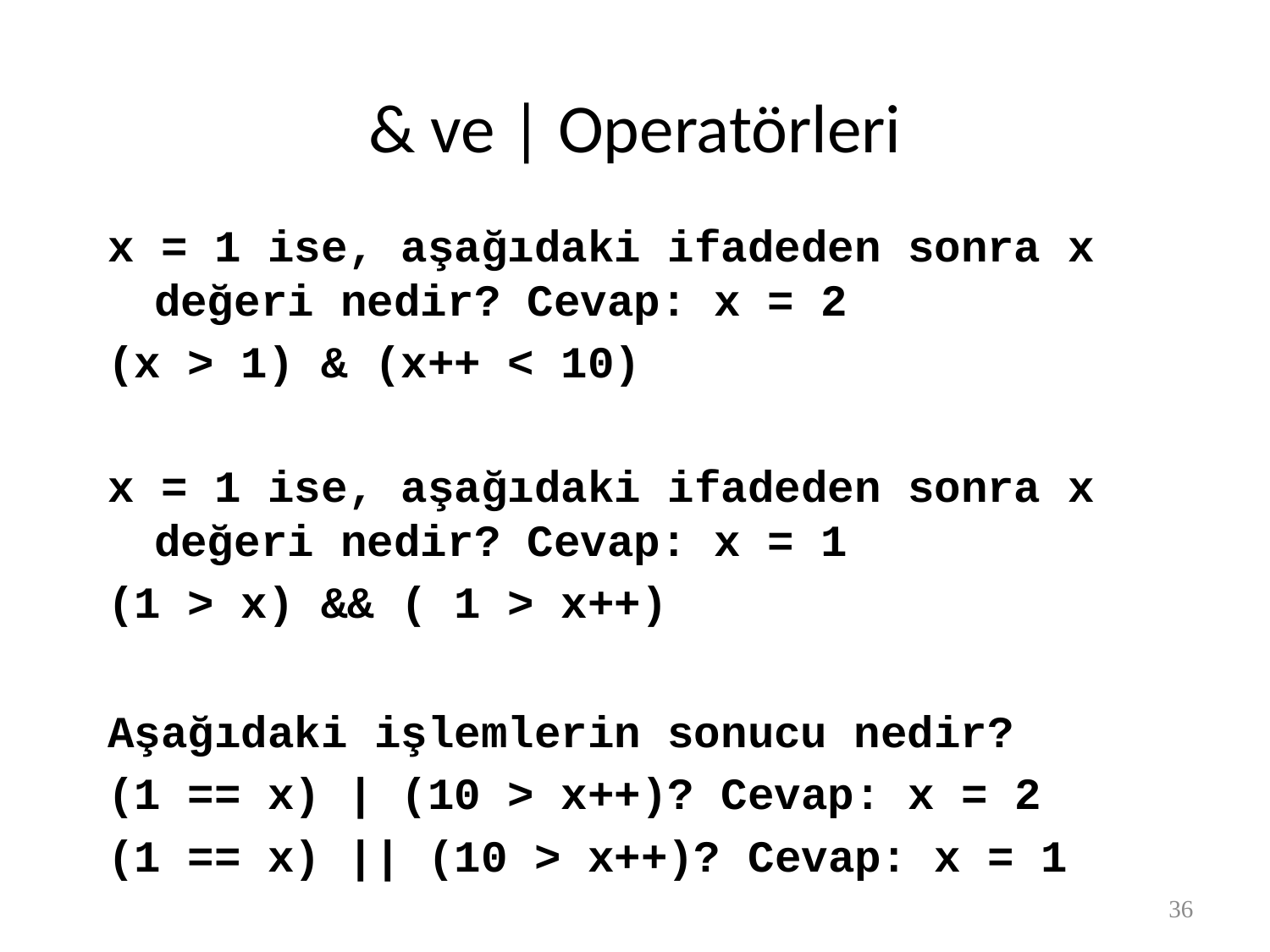

# & ve | Operatörleri
x = 1 ise, aşağıdaki ifadeden sonra x değeri nedir? Cevap: x = 2
(x > 1) & (x++ < 10)

x = 1 ise, aşağıdaki ifadeden sonra x değeri nedir? Cevap: x = 1
(1 > x) && ( 1 > x++)

Aşağıdaki işlemlerin sonucu nedir?
(1 == x) | (10 > x++)? Cevap: x = 2
(1 == x) || (10 > x++)? Cevap: x = 1
36